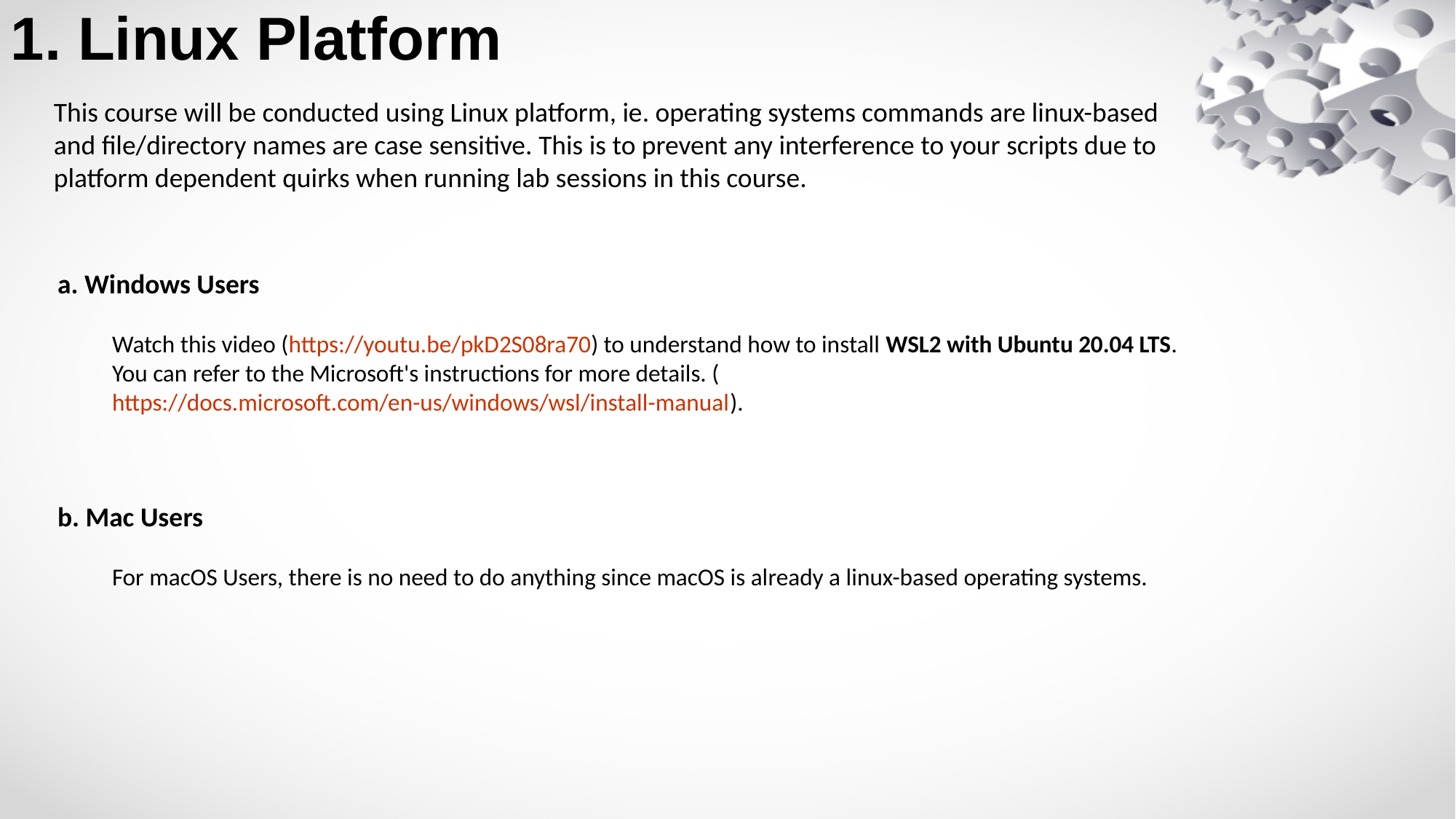

1. Linux Platform
This course will be conducted using Linux platform, ie. operating systems commands are linux-based and file/directory names are case sensitive. This is to prevent any interference to your scripts due to platform dependent quirks when running lab sessions in this course.
a. Windows Users

Watch this video (https://youtu.be/pkD2S08ra70) to understand how to install WSL2 with Ubuntu 20.04 LTS.
You can refer to the Microsoft's instructions for more details. (https://docs.microsoft.com/en-us/windows/wsl/install-manual).

b. Mac Users

For macOS Users, there is no need to do anything since macOS is already a linux-based operating systems.